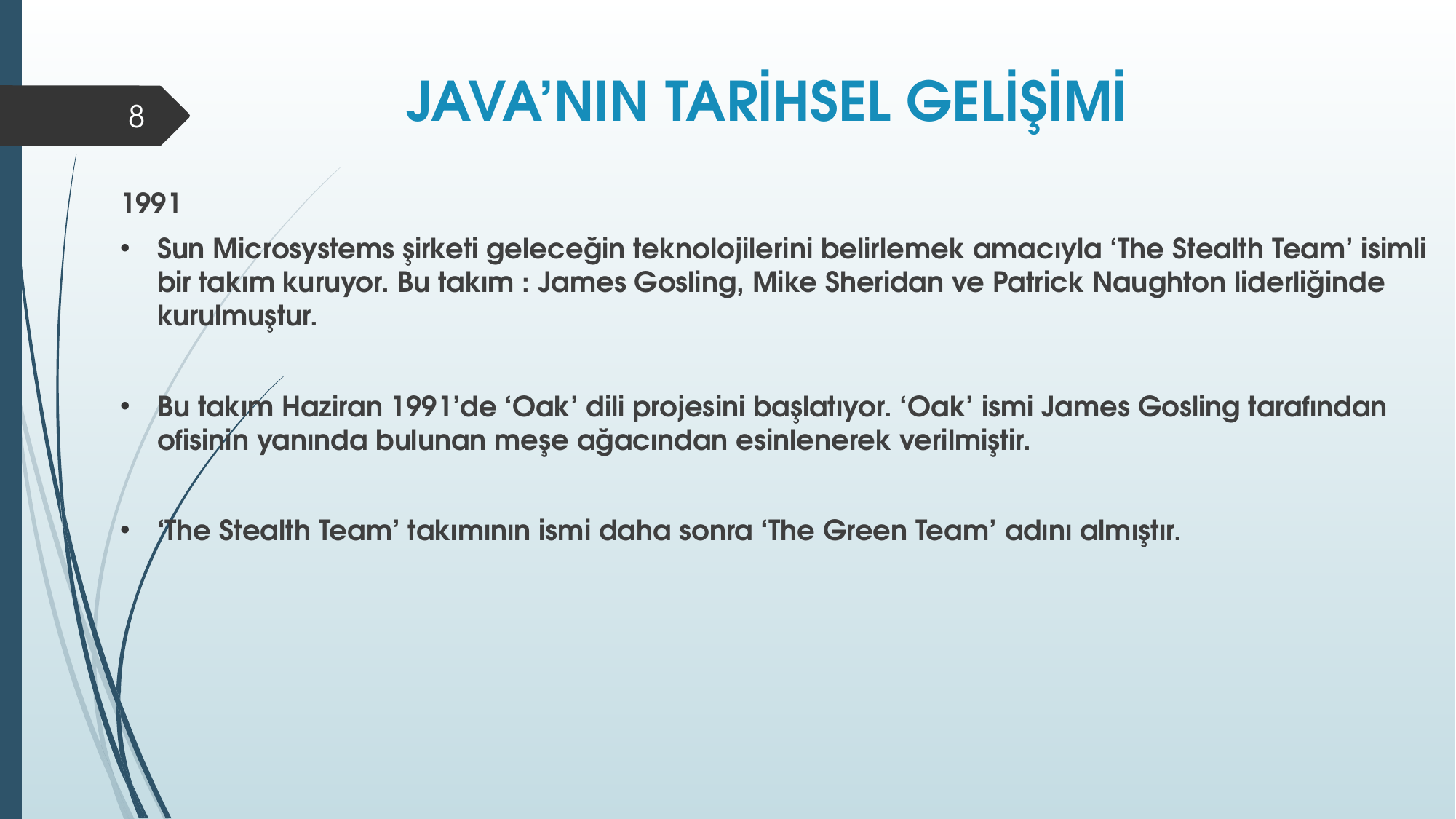

# JAVA’NIN TARİHSEL GELİŞİMİ
8
1991
Sun Microsystems şirketi geleceğin teknolojilerini belirlemek amacıyla ‘The Stealth Team’ isimli bir takım kuruyor. Bu takım : James Gosling, Mike Sheridan ve Patrick Naughton liderliğinde kurulmuştur.

Bu takım Haziran 1991’de ‘Oak’ dili projesini başlatıyor. ‘Oak’ ismi James Gosling tarafından ofisinin yanında bulunan meşe ağacından esinlenerek verilmiştir.

‘The Stealth Team’ takımının ismi daha sonra ‘The Green Team’ adını almıştır.